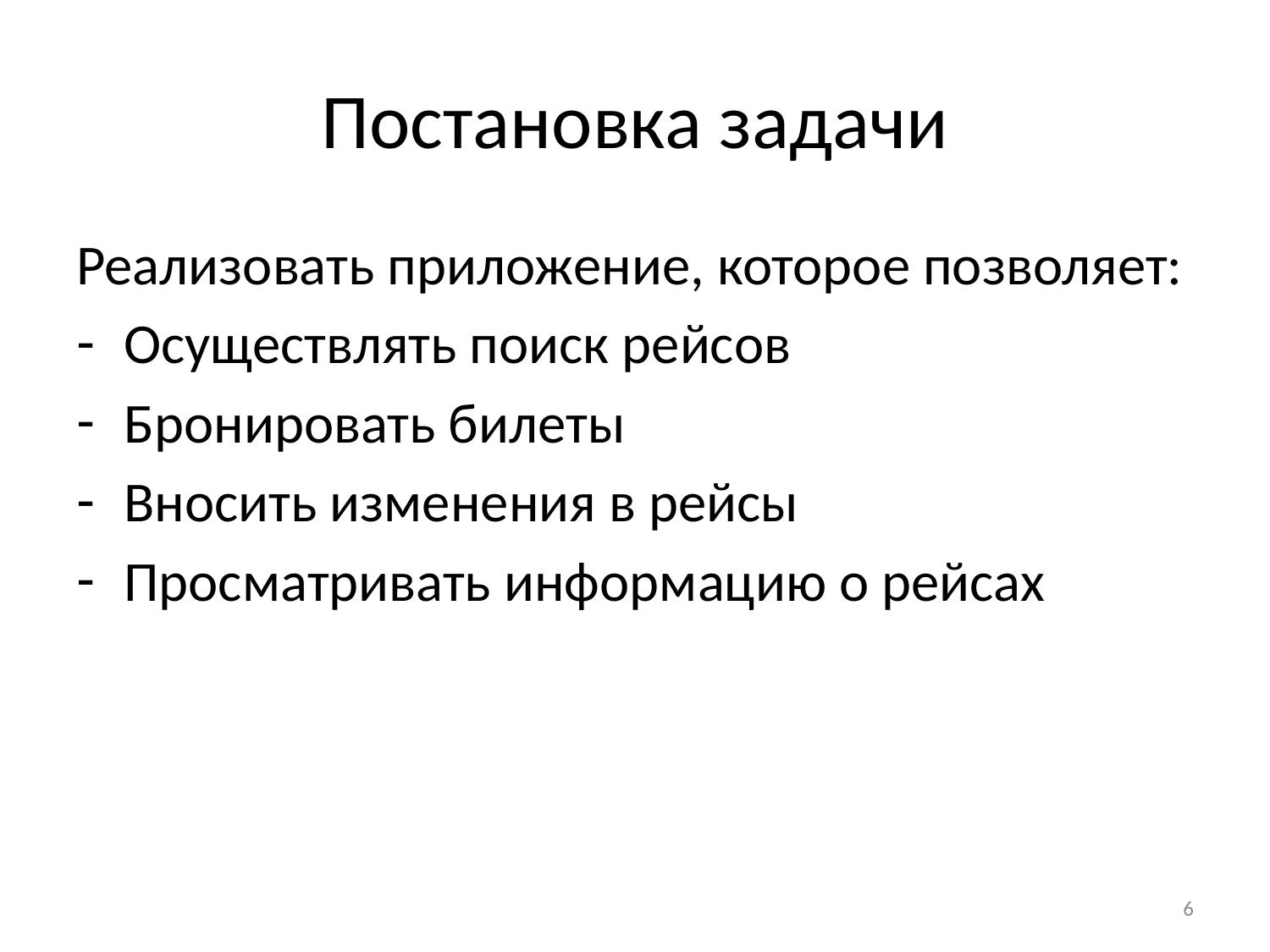

# Постановка задачи
Реализовать приложение, которое позволяет:
Осуществлять поиск рейсов
Бронировать билеты
Вносить изменения в рейсы
Просматривать информацию о рейсах

6